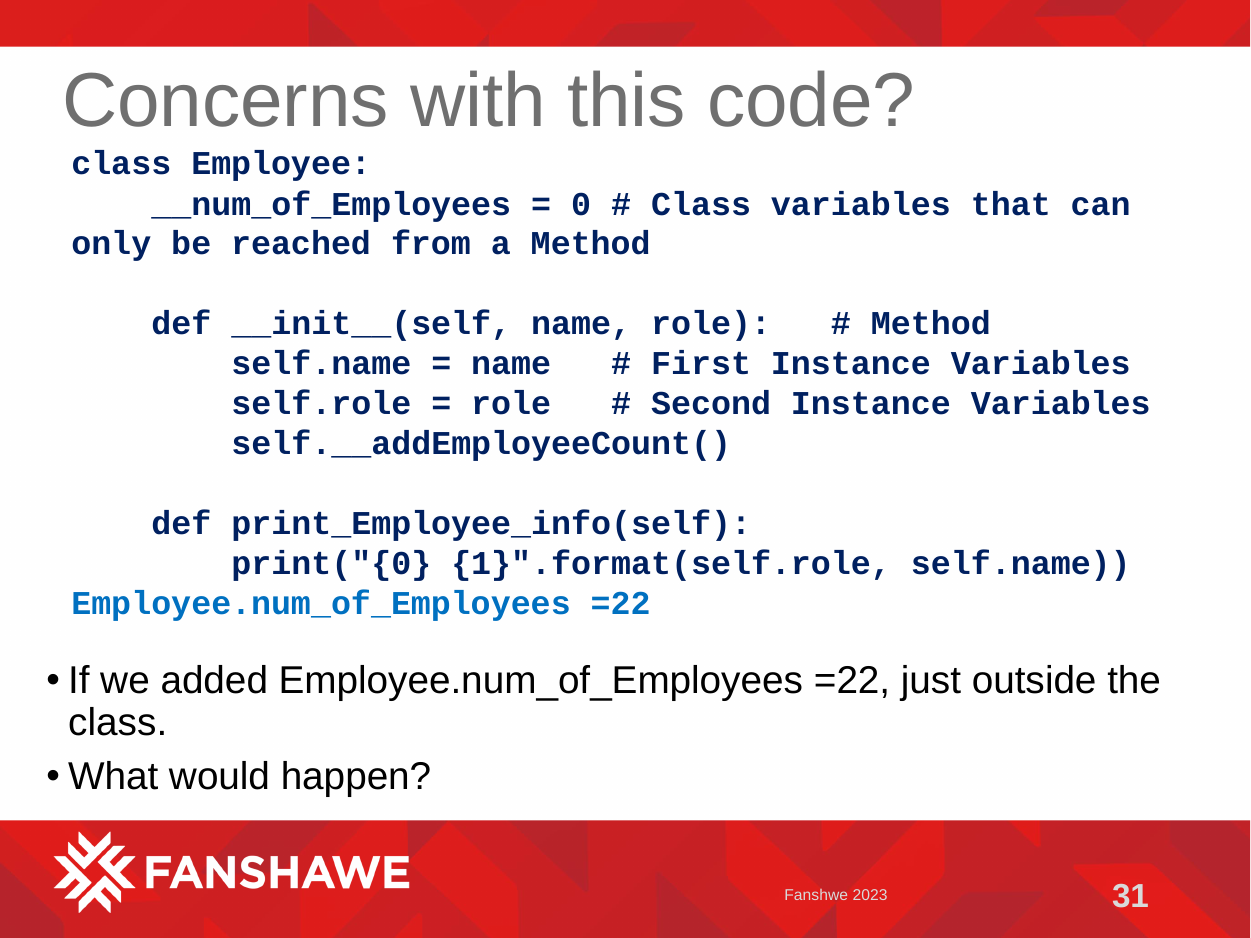

# Concerns with this code?
class Employee:
    __num_of_Employees = 0 # Class variables that can only be reached from a Method

    def __init__(self, name, role):   # Method
        self.name = name   # First Instance Variables
        self.role = role   # Second Instance Variables
        self.__addEmployeeCount()

    def print_Employee_info(self):
        print("{0} {1}".format(self.role, self.name))
Employee.num_of_Employees =22
If we added Employee.num_of_Employees =22, just outside the class.
What would happen?
Fanshwe 2023
31